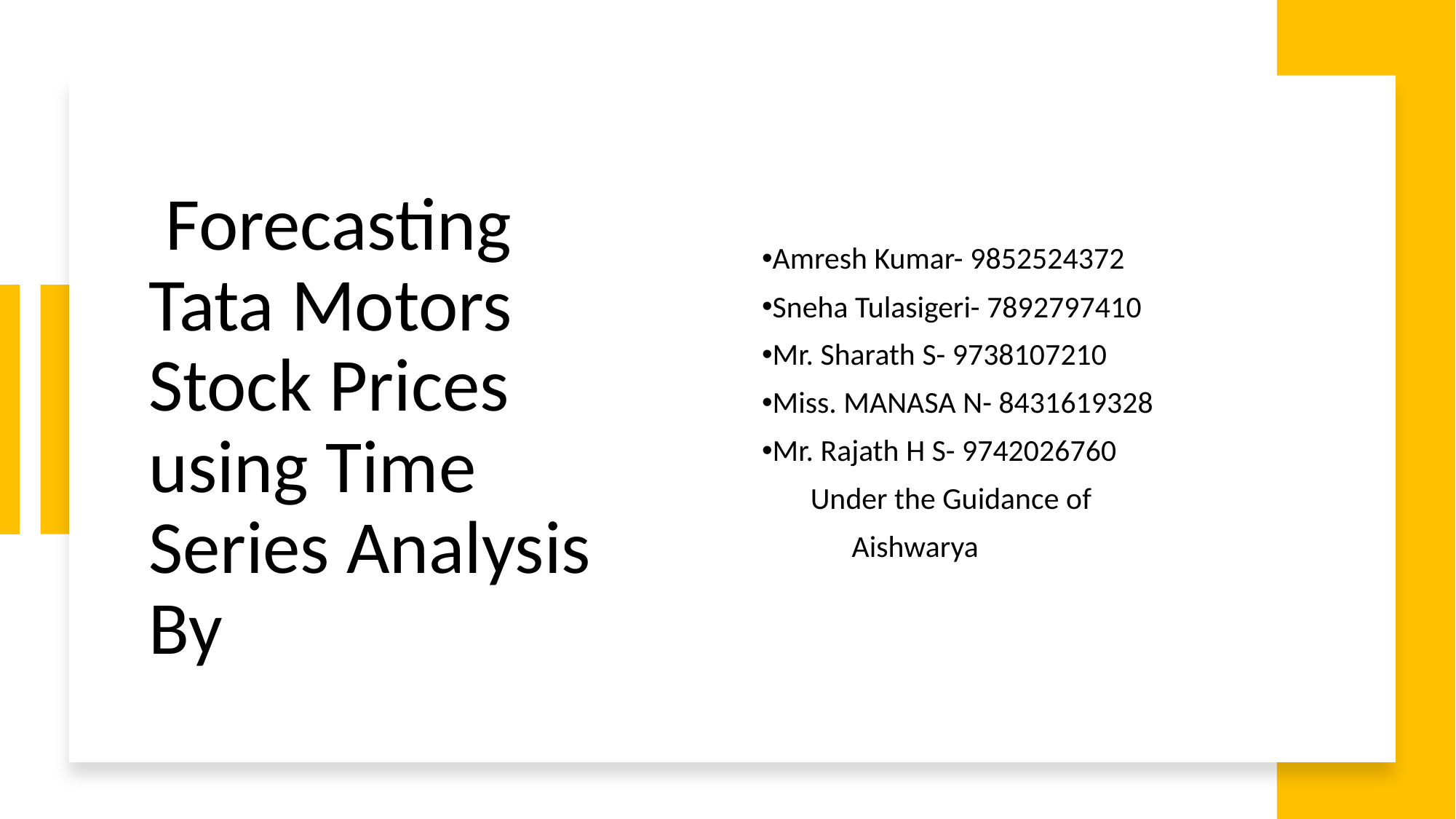

# Forecasting Tata Motors Stock Prices using Time Series Analysis By
Amresh Kumar- 9852524372
Sneha Tulasigeri- 7892797410
Mr. Sharath S- 9738107210
Miss. MANASA N- 8431619328
Mr. Rajath H S- 9742026760
       Under the Guidance of
             Aishwarya